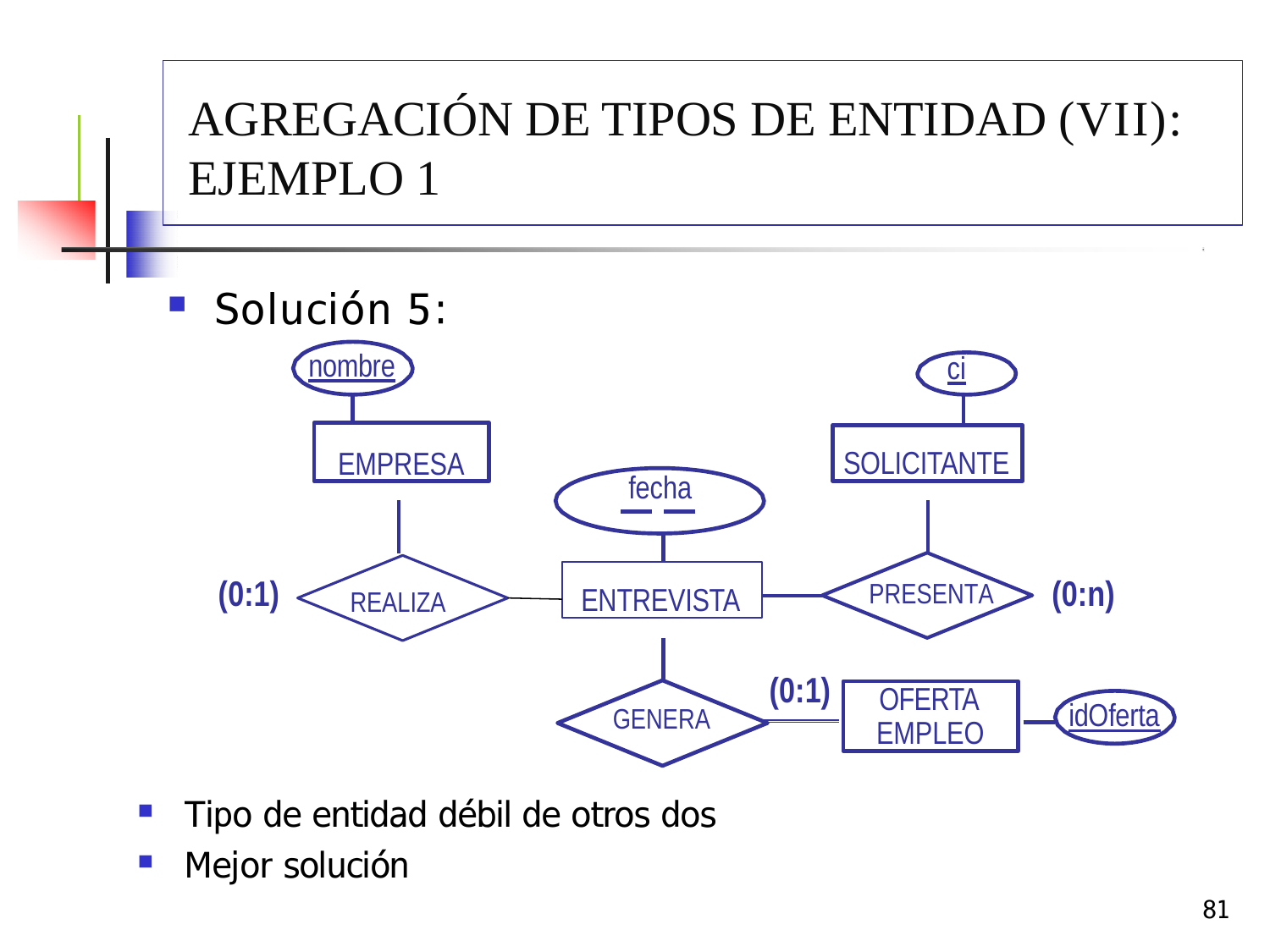

# Agregación de tipos de entidad (vii): Ejemplo 1

Solución 5:
nombre

ci

EMPRESA
SOLICITANTE
fecha

ENTREVISTA
(0:1)
(0:n)
PRESENTA
REALIZA

(0:1)

OFERTA
EMPLEO

idOferta
GENERA

Tipo de entidad débil de otros dos
Mejor solución
81